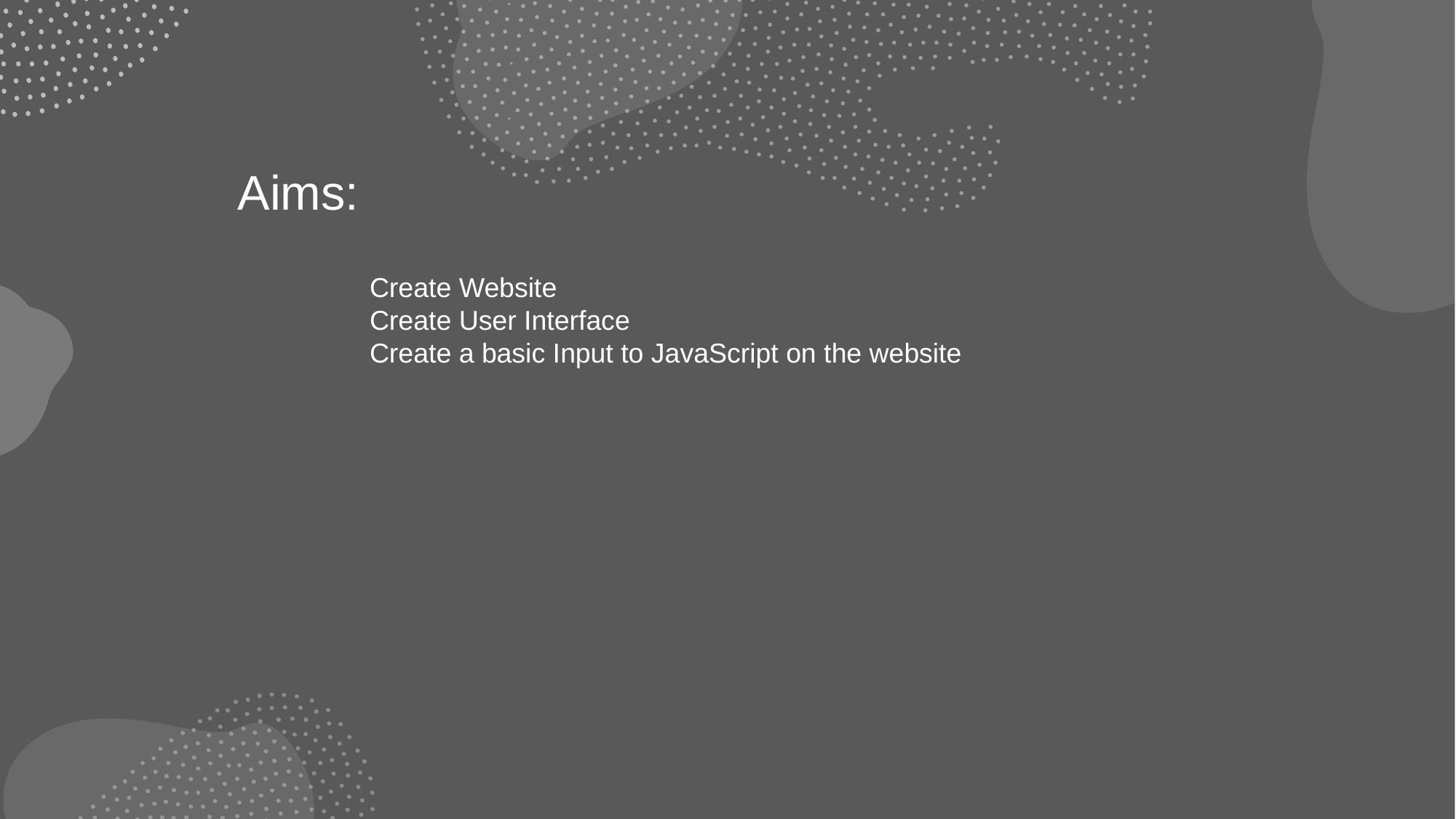

Aims:
Create Website
Create User Interface
Create a basic Input to JavaScript on the website